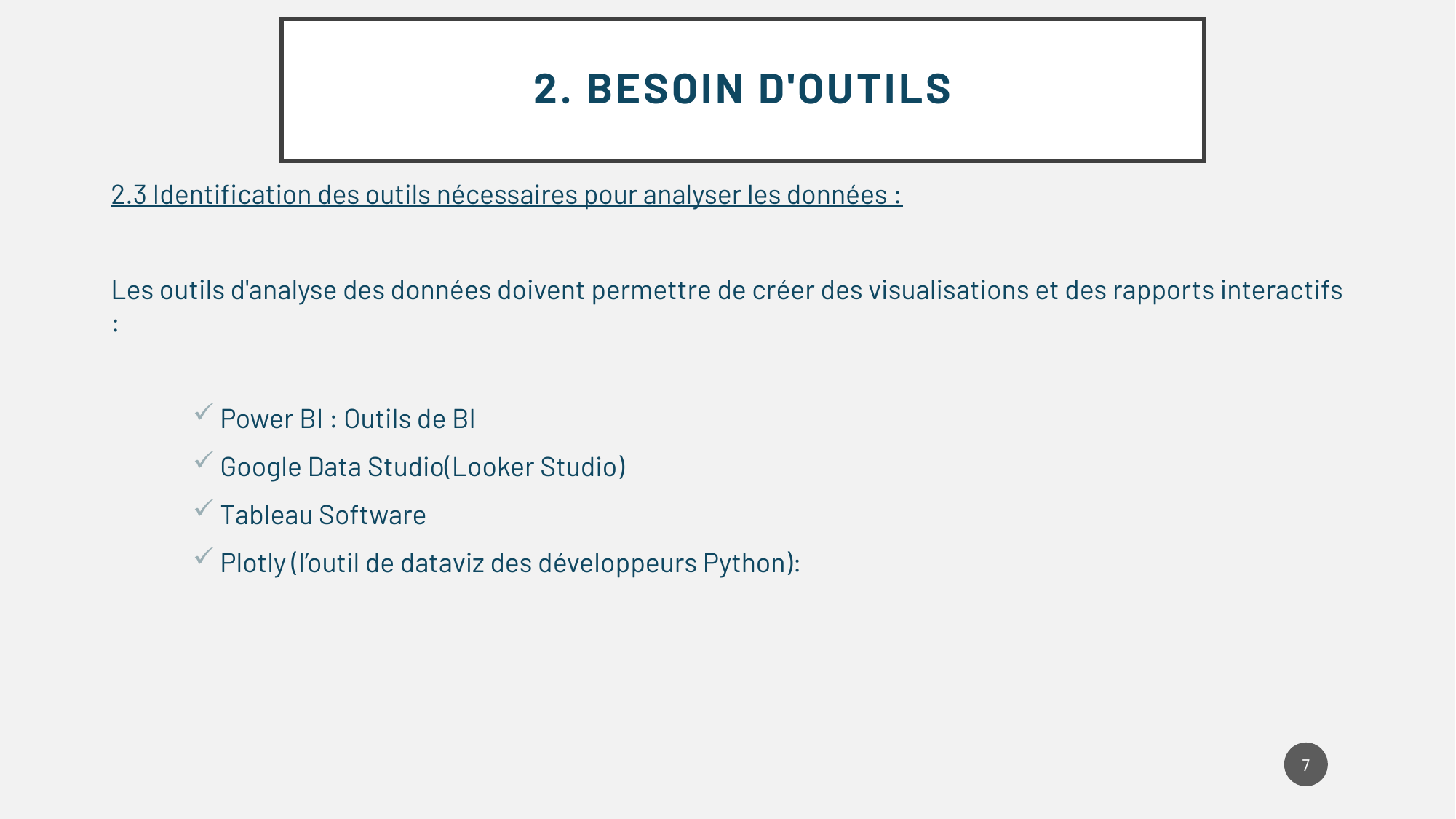

# 2. Besoin d'outils
2.3 Identification des outils nécessaires pour analyser les données :

Les outils d'analyse des données doivent permettre de créer des visualisations et des rapports interactifs :

Power BI : Outils de BI
Google Data Studio(Looker Studio)
Tableau Software
Plotly (l’outil de dataviz des développeurs Python):

7